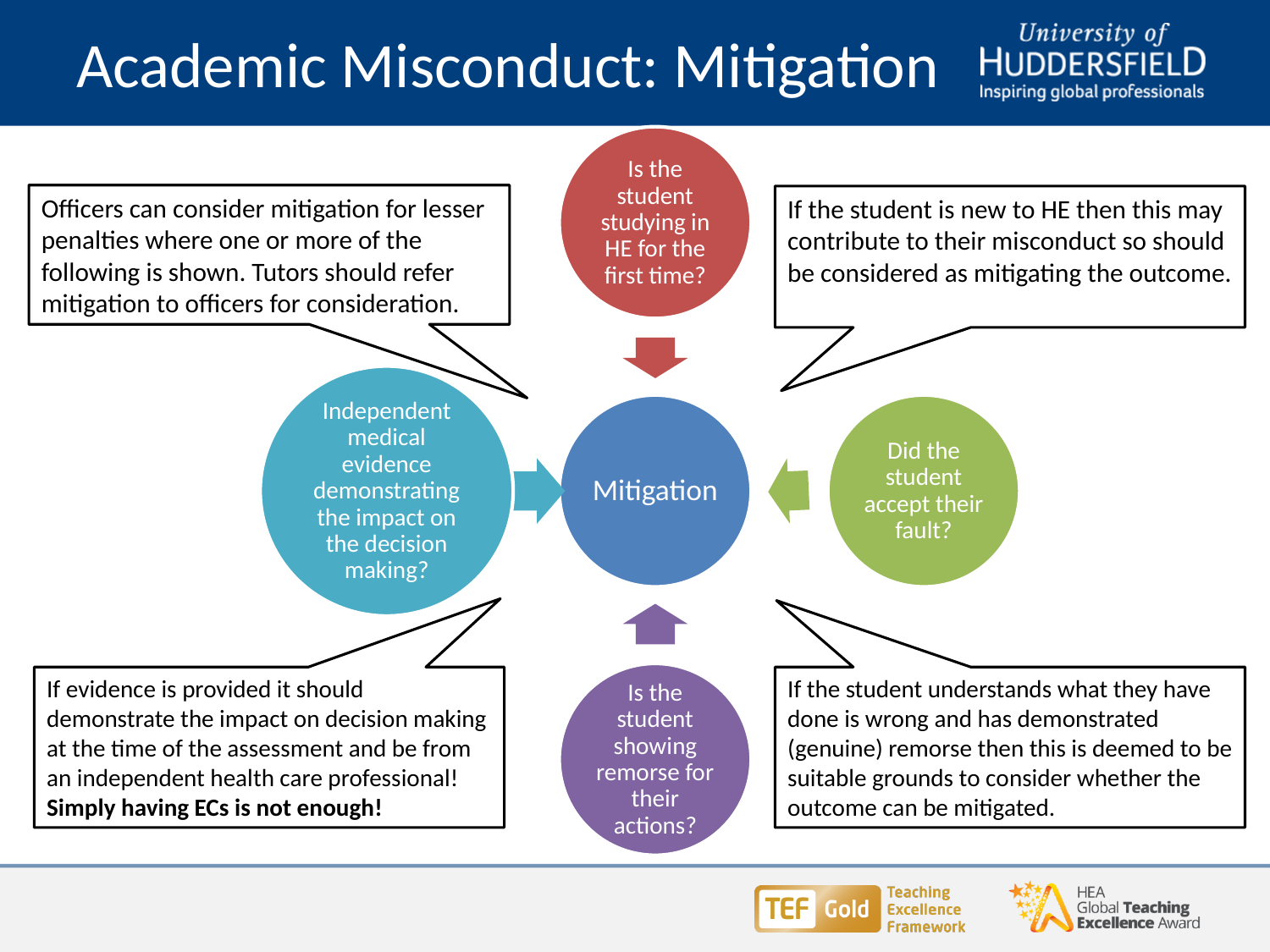

# Academic Misconduct: Mitigation
Mitigation

Is the student studying in HE for the first time?

Did the student accept their fault?

Is the student showing remorse for their actions?

Independent medical evidence demonstrating the impact on the decision making?
Officers can consider mitigation for lesser penalties where one or more of the following is shown. Tutors should refer mitigation to officers for consideration.
If the student is new to HE then this may contribute to their misconduct so should be considered as mitigating the outcome.

If the student understands what they have done is wrong and has demonstrated (genuine) remorse then this is deemed to be suitable grounds to consider whether the outcome can be mitigated.
If evidence is provided it should demonstrate the impact on decision making at the time of the assessment and be from an independent health care professional! Simply having ECs is not enough!